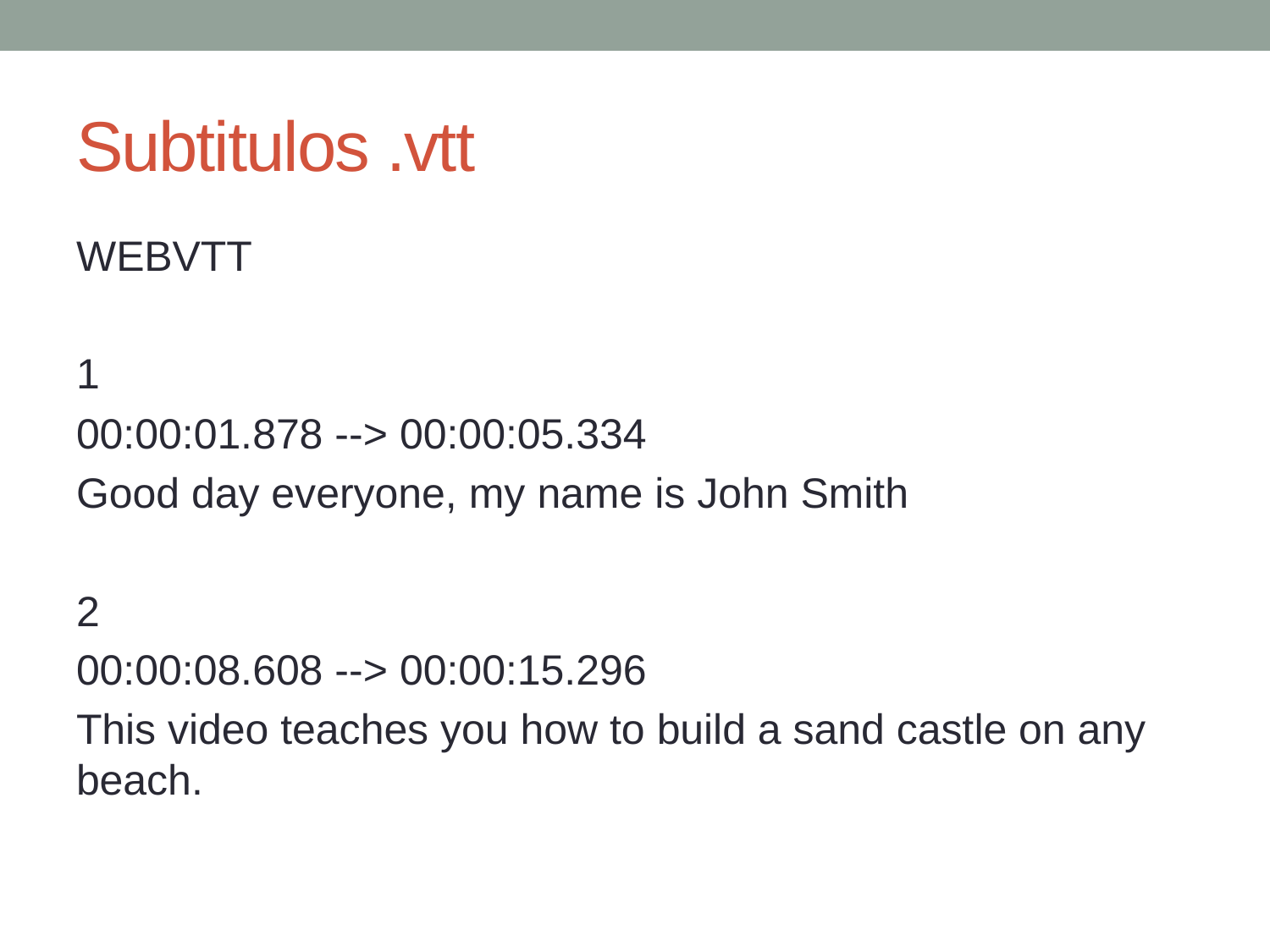

# Subtitulos .vtt
WEBVTT

1
00:00:01.878 --> 00:00:05.334
Good day everyone, my name is John Smith

2
00:00:08.608 --> 00:00:15.296
This video teaches you how to build a sand castle on any beach.